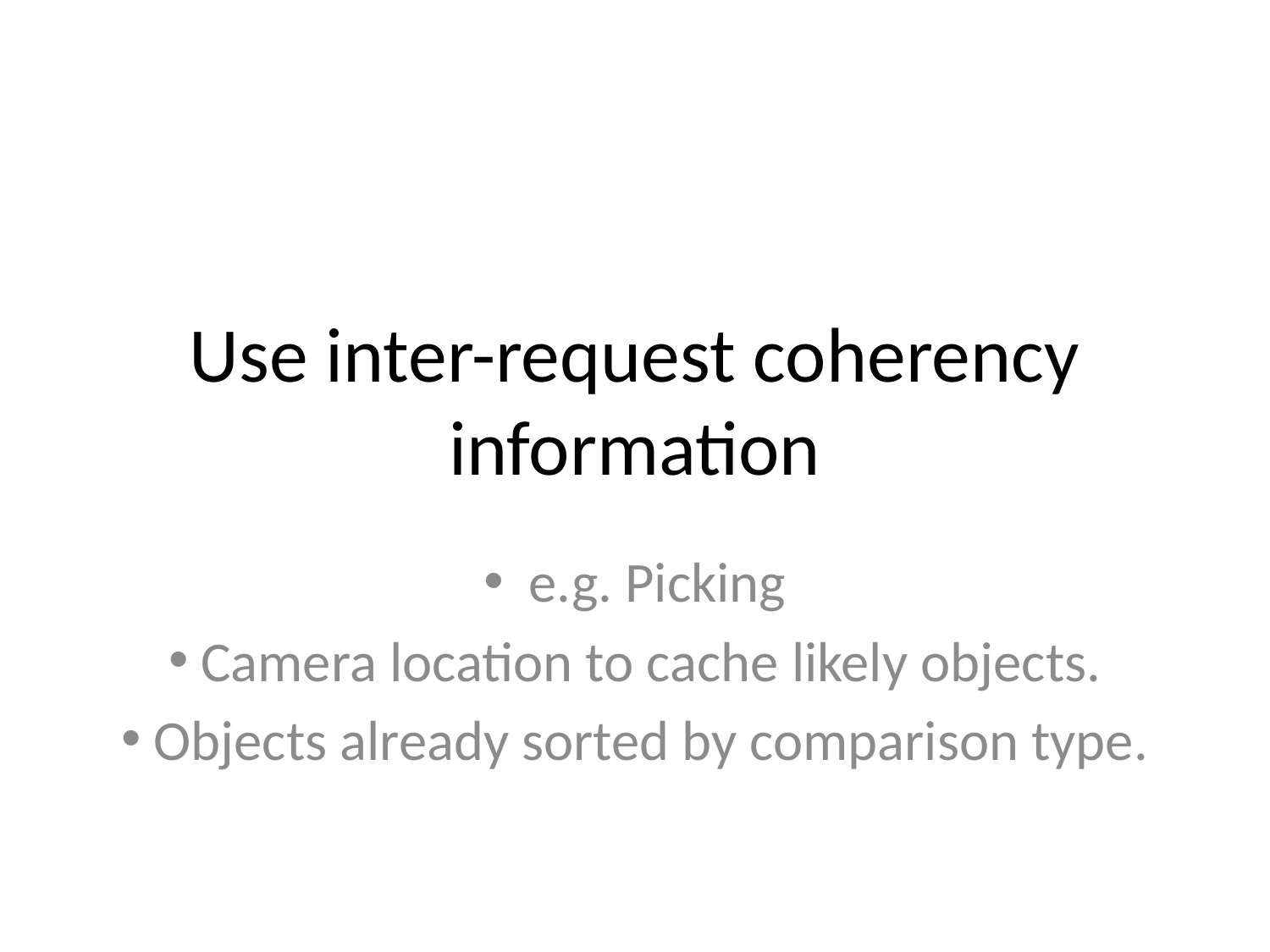

# Use inter-request coherency information
  e.g. Picking
 Camera location to cache likely objects.
 Objects already sorted by comparison type.